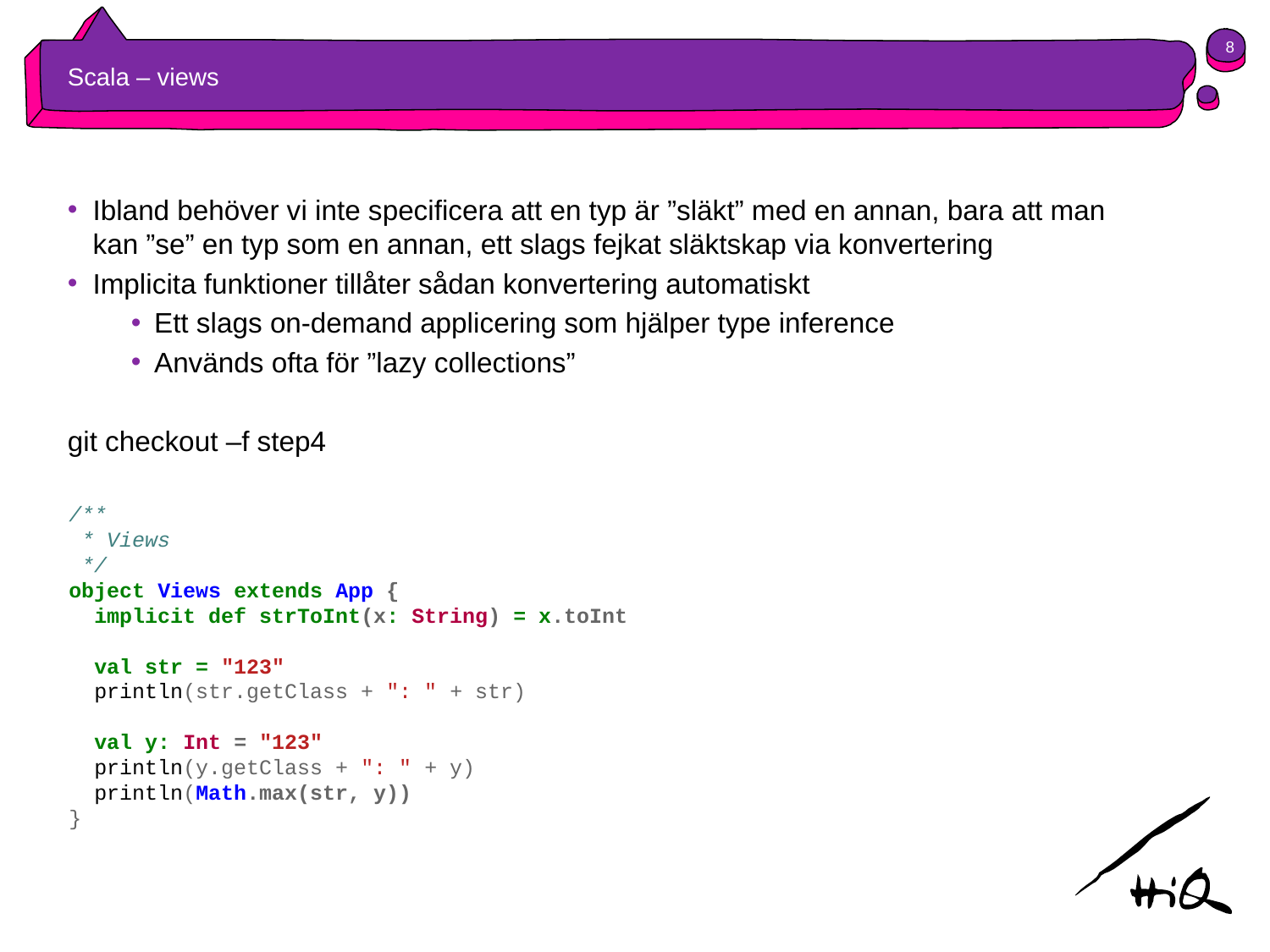

8
# Scala – views
Ibland behöver vi inte specificera att en typ är ”släkt” med en annan, bara att man kan ”se” en typ som en annan, ett slags fejkat släktskap via konvertering
Implicita funktioner tillåter sådan konvertering automatiskt
Ett slags on-demand applicering som hjälper type inference
Används ofta för ”lazy collections”

git checkout –f step4

/**
 * Views
 */
object Views extends App {
  implicit def strToInt(x: String) = x.toInt

  val str = "123"
  println(str.getClass + ": " + str)

  val y: Int = "123"
  println(y.getClass + ": " + y)
  println(Math.max(str, y))
}